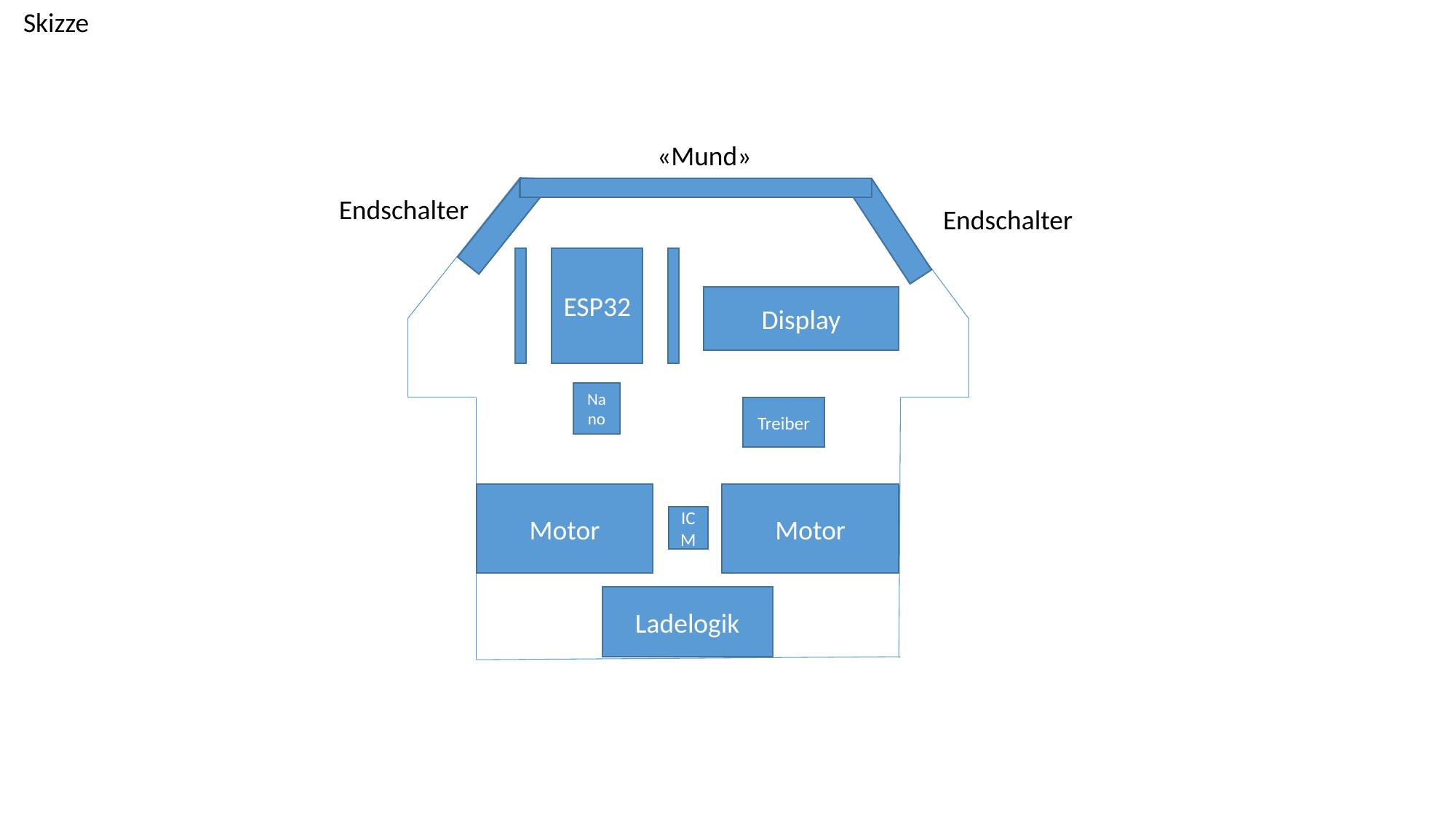

Skizze
«Mund»

Endschalter
Endschalter

ESP32

Display
Nano
Treiber
Motor
Motor
ICM
Ladelogik